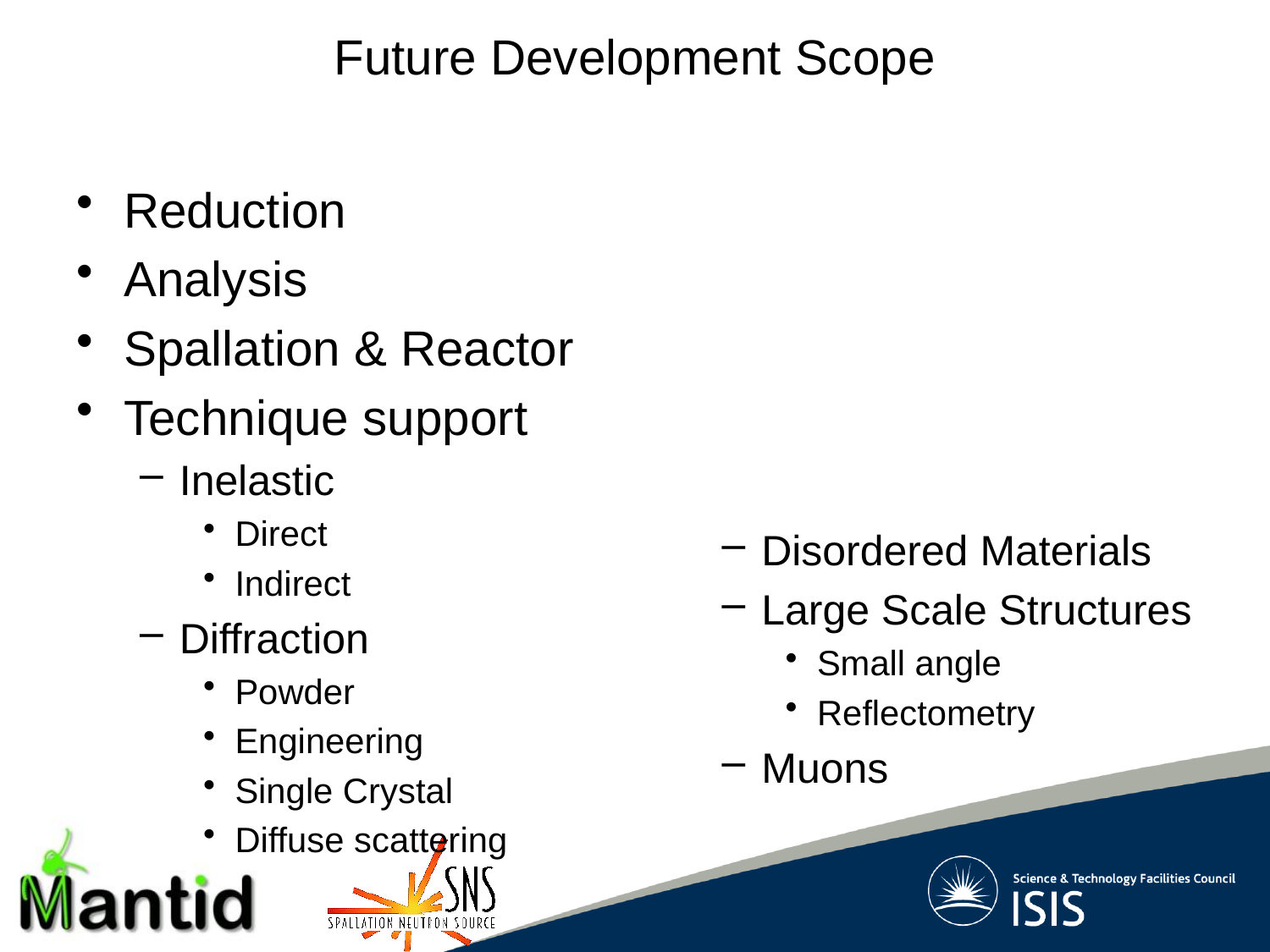

# Future Development Scope
Reduction
Analysis
Spallation & Reactor
Technique support
Inelastic
Direct
Indirect
Diffraction
Powder
Engineering
Single Crystal
Diffuse scattering

Disordered Materials
Large Scale Structures
Small angle
Reflectometry
Muons